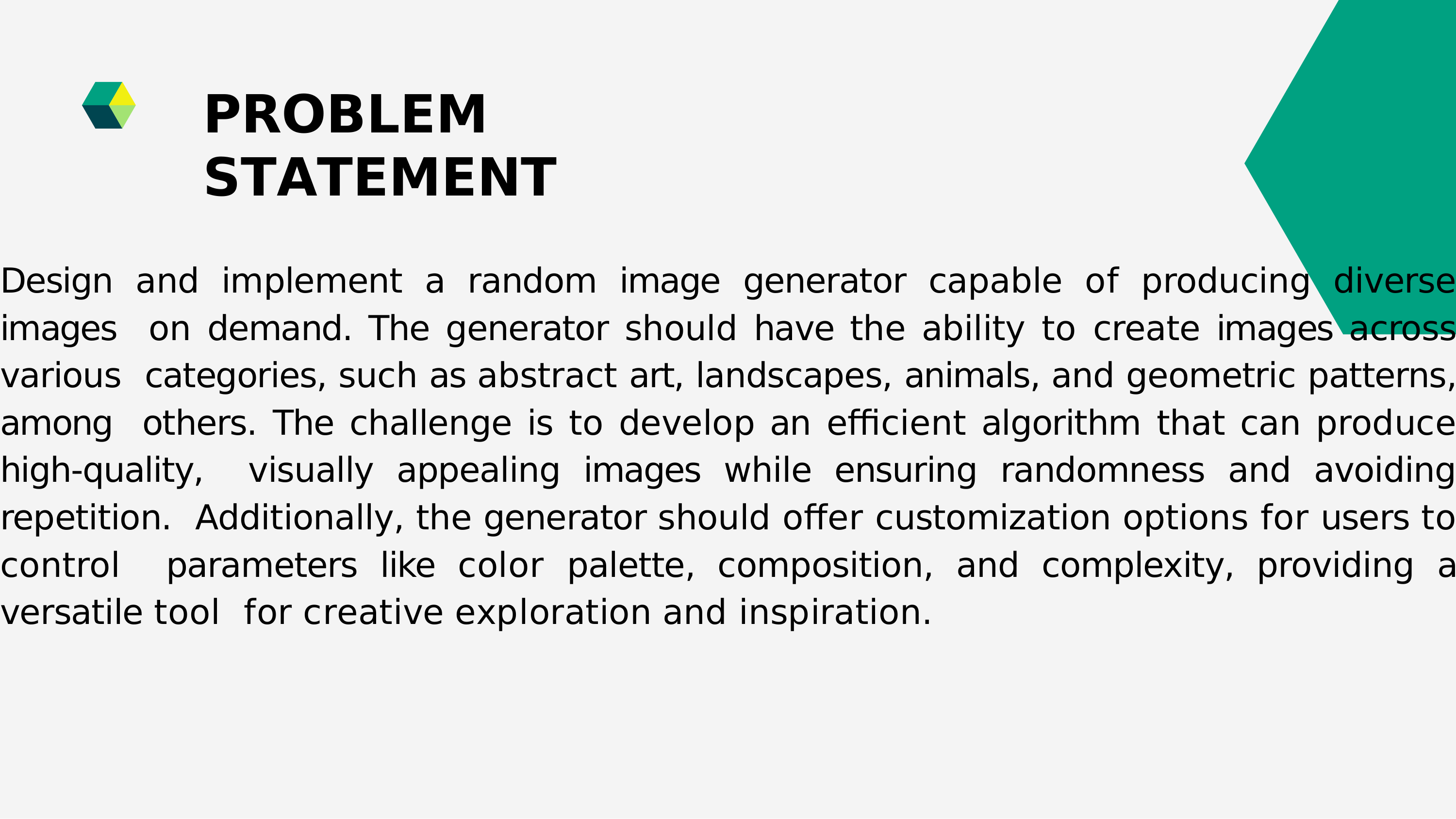

# PROBLEM STATEMENT

Design and implement a random image generator capable of producing diverse images  on demand. The generator should have the ability to create images across various  categories, such as abstract art, landscapes, animals, and geometric patterns, among  others. The challenge is to develop an efficient algorithm that can produce high-quality,  visually appealing images while ensuring randomness and avoiding repetition.  Additionally, the generator should offer customization options for users to control  parameters like color palette, composition, and complexity, providing a versatile tool  for creative exploration and inspiration.